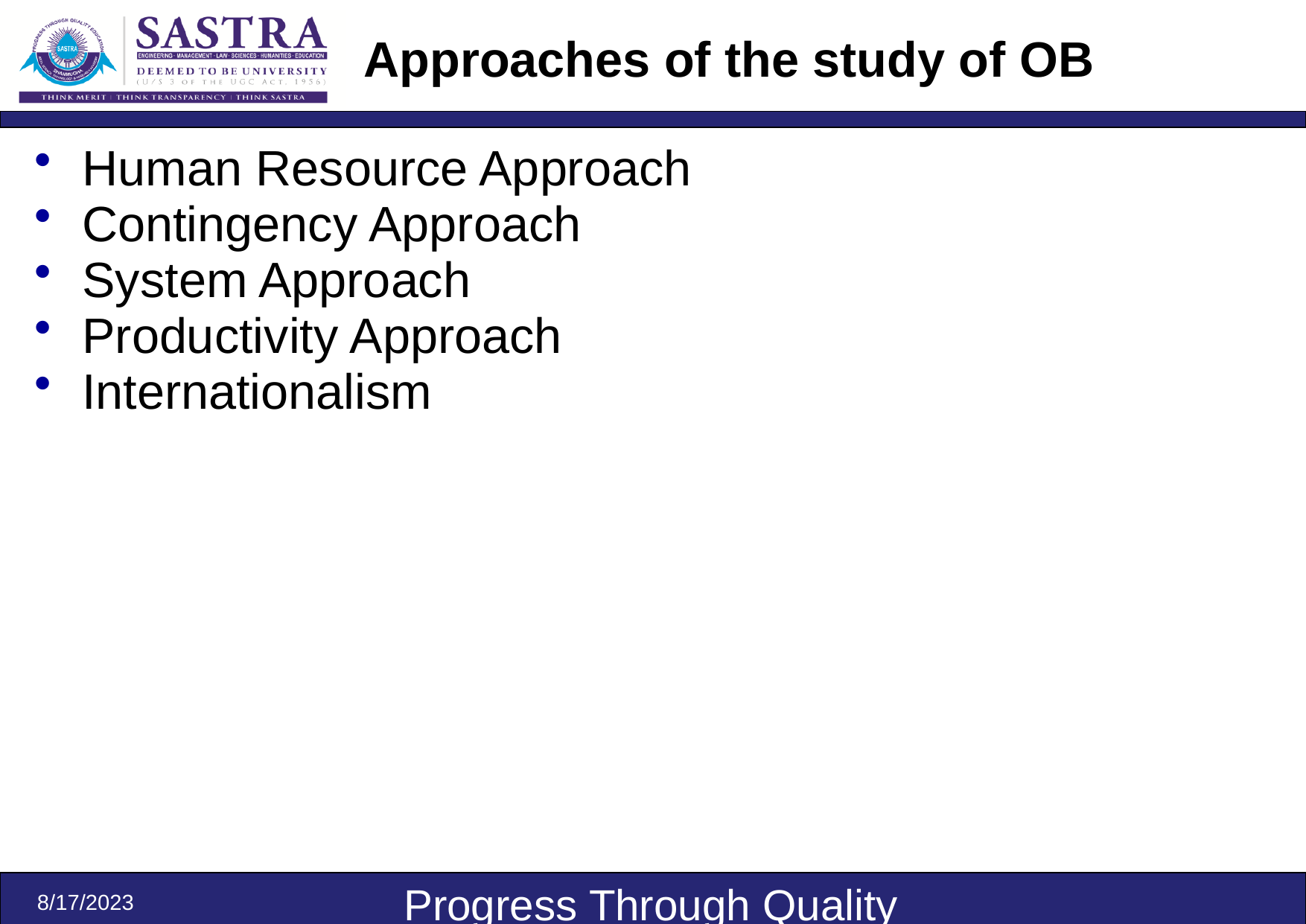

# Approaches of the study of OB
Human Resource Approach
Contingency Approach
System Approach
Productivity Approach
Internationalism
8/17/2023